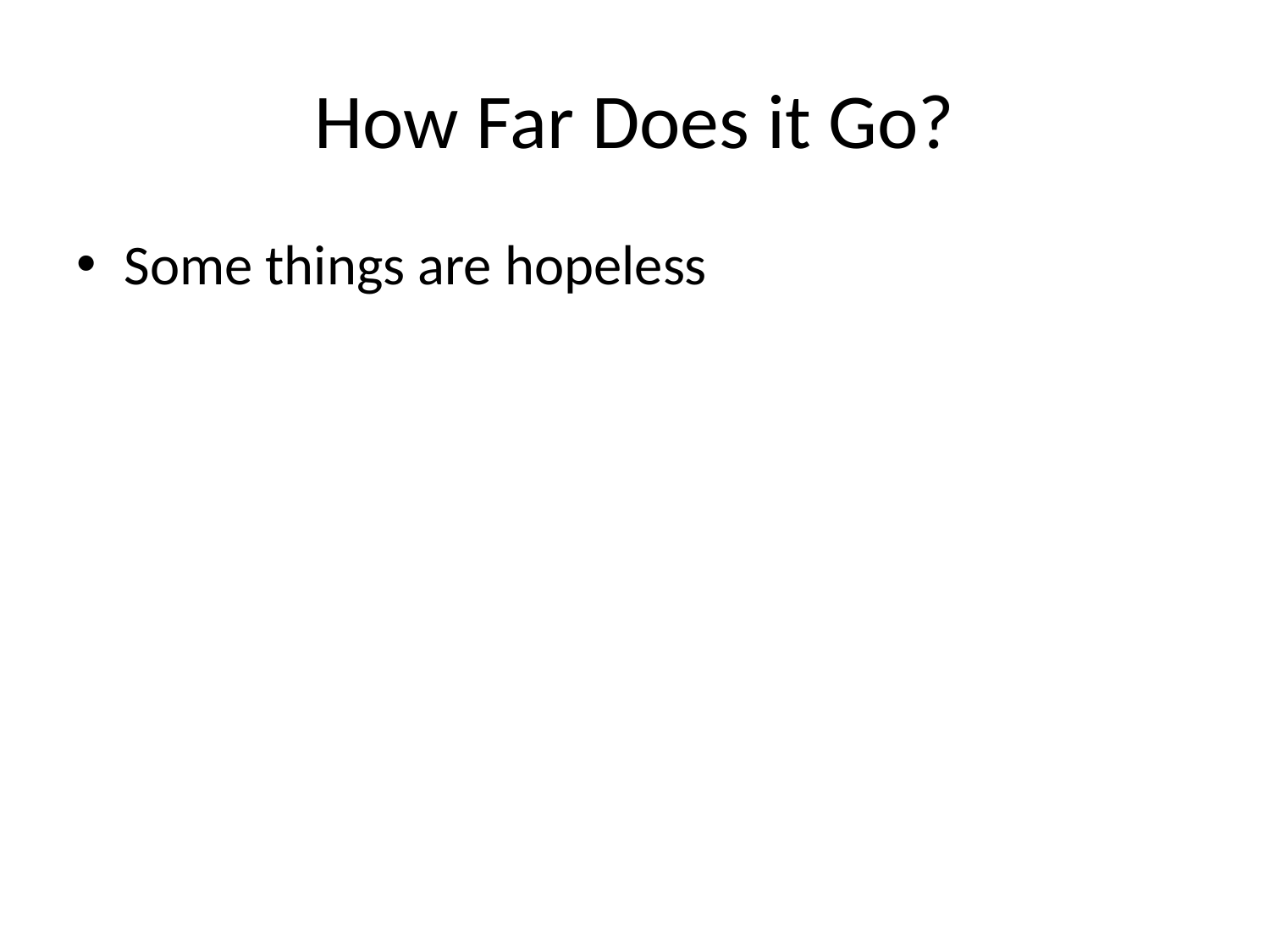

# How Far Does it Go?
Some things are hopeless